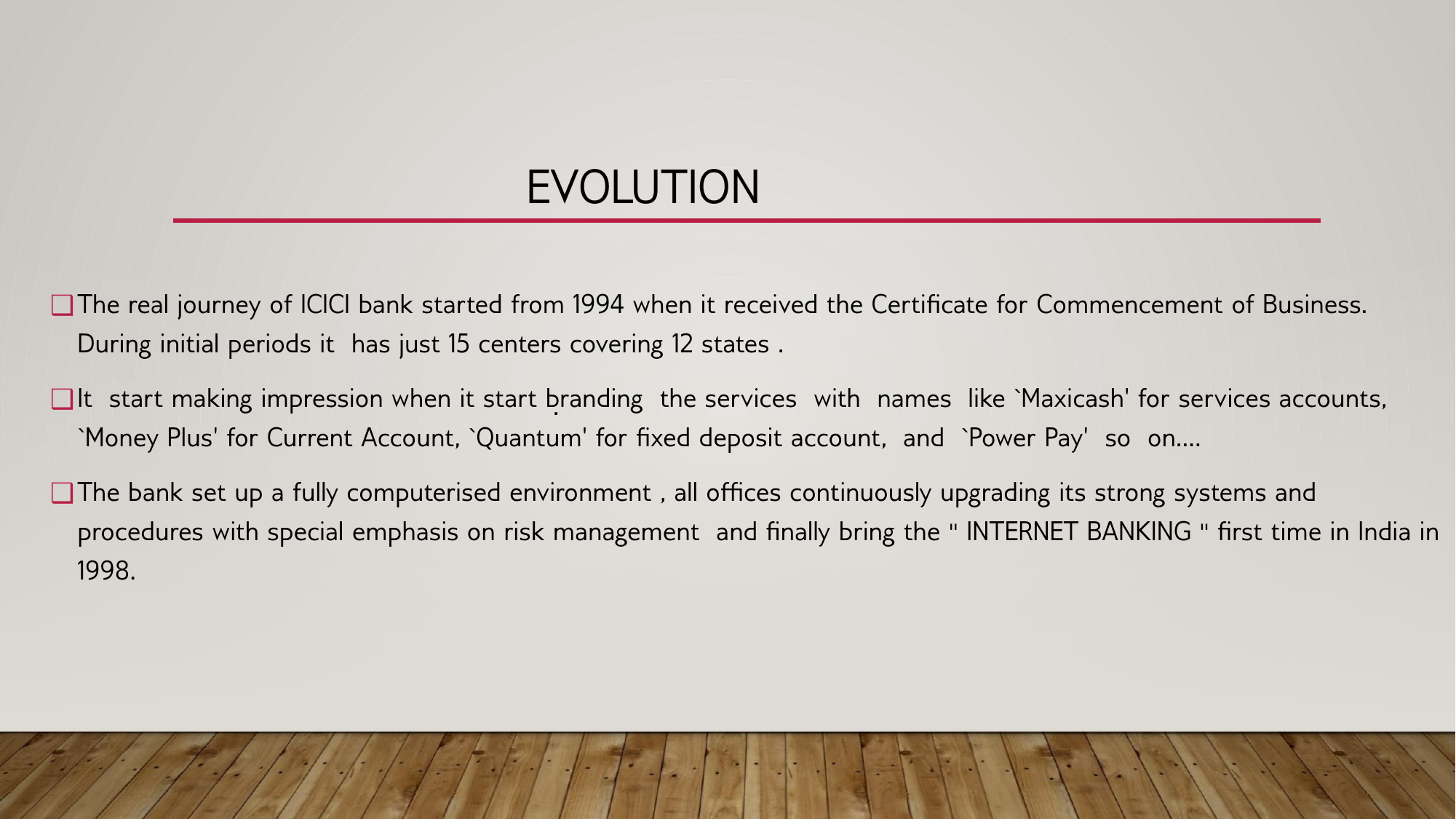

# EVOLUTION
The real journey of ICICI bank started from 1994 when it received the Certificate for Commencement of Business. During initial periods it  has just 15 centers covering 12 states .
It  start making impression when it start branding  the services  with  names  like `Maxicash' for services accounts, `Money Plus' for Current Account, `Quantum' for fixed deposit account,  and  `Power Pay'  so  on....
The bank set up a fully computerised environment , all offices continuously upgrading its strong systems and procedures with special emphasis on risk management  and finally bring the " INTERNET BANKING " first time in India in 1998.
.